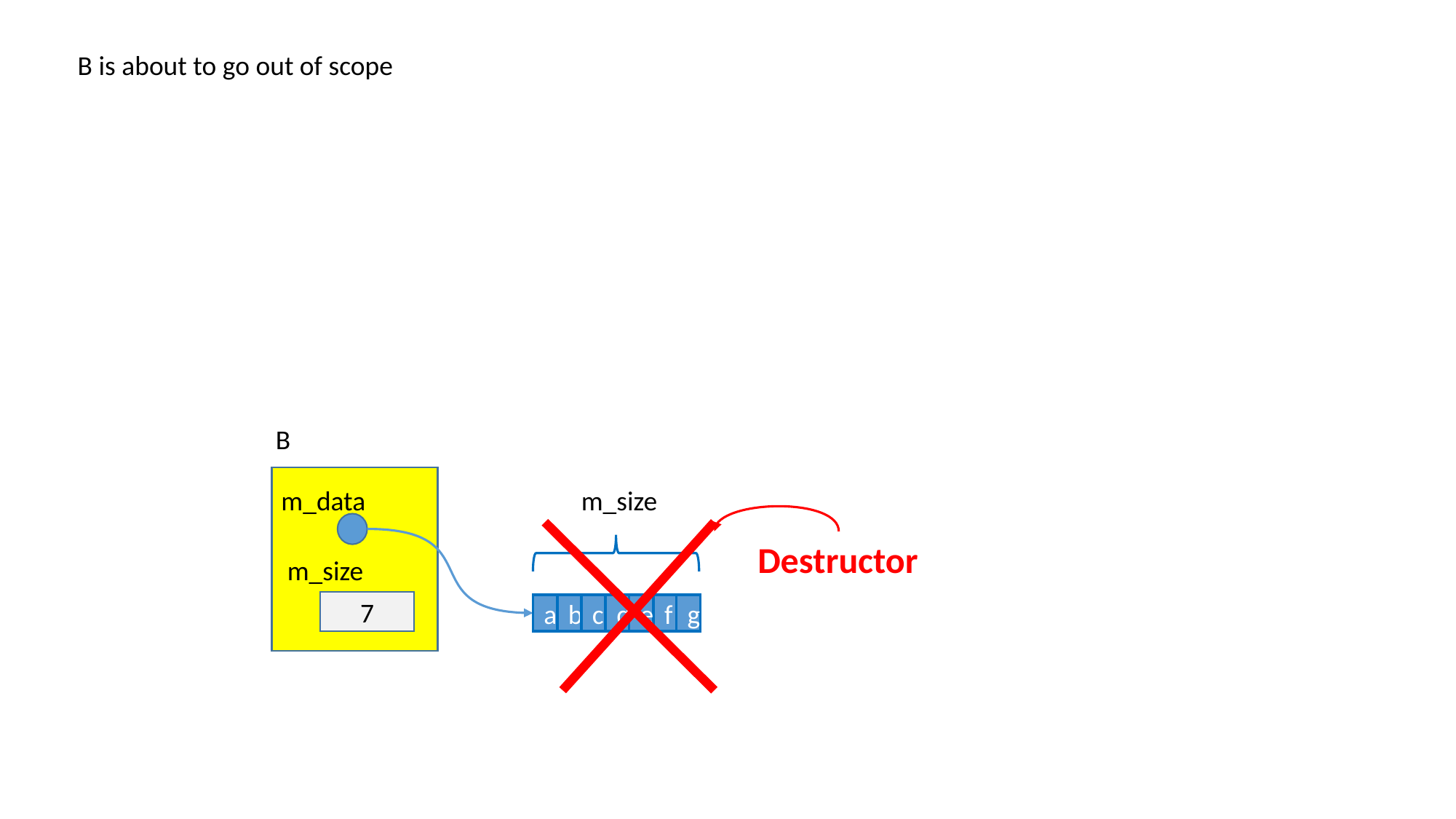

B is about to go out of scope
B

m_data
m_size

Destructor
m_size
7
b
c
d
e
f
g
a